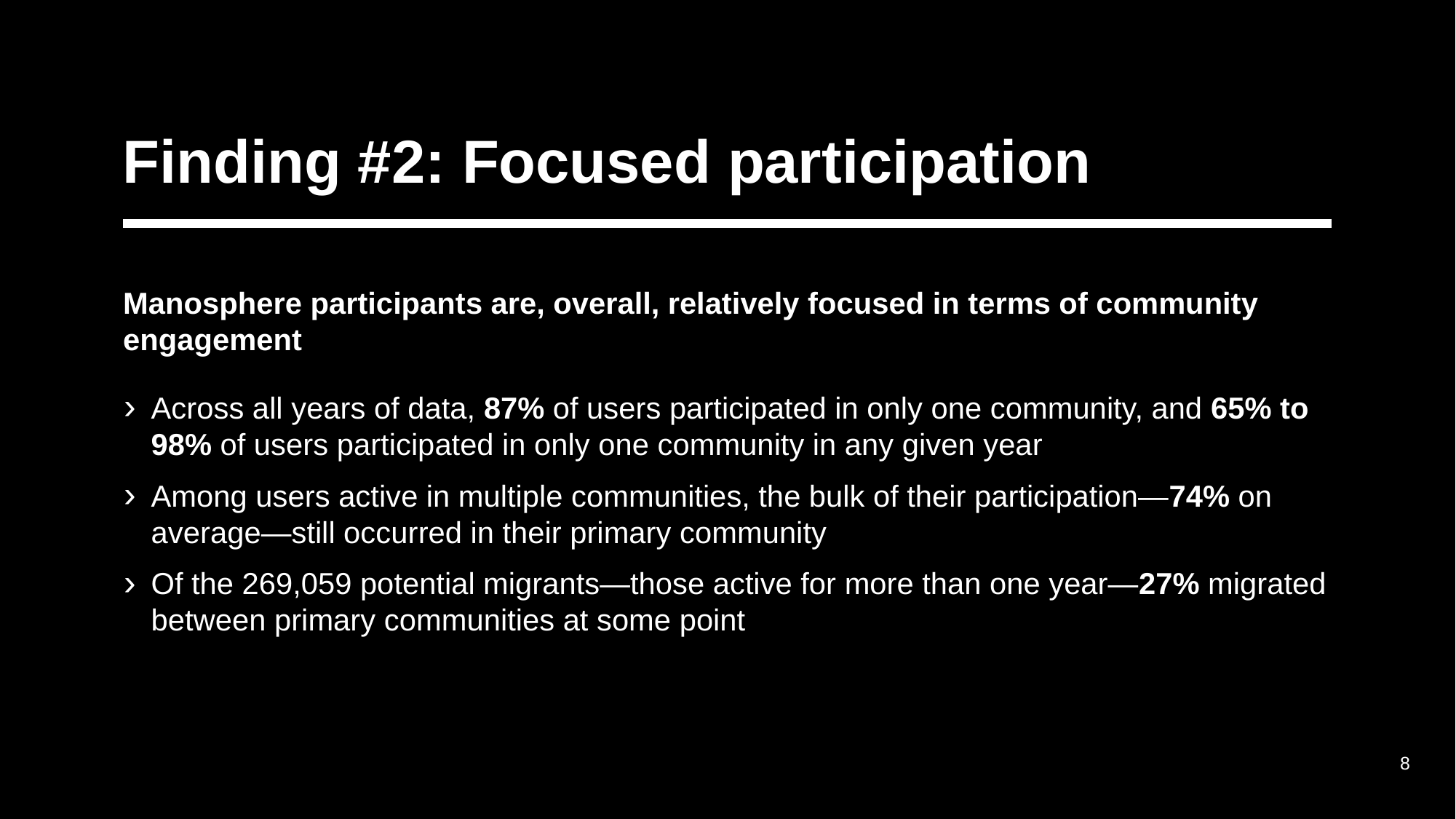

# Finding #2: Focused participation
Manosphere participants are, overall, relatively focused in terms of community engagement

Across all years of data, 87% of users participated in only one community, and 65% to 98% of users participated in only one community in any given year
Among users active in multiple communities, the bulk of their participation—74% on average—still occurred in their primary community
Of the 269,059 potential migrants—those active for more than one year—27% migrated between primary communities at some point

8